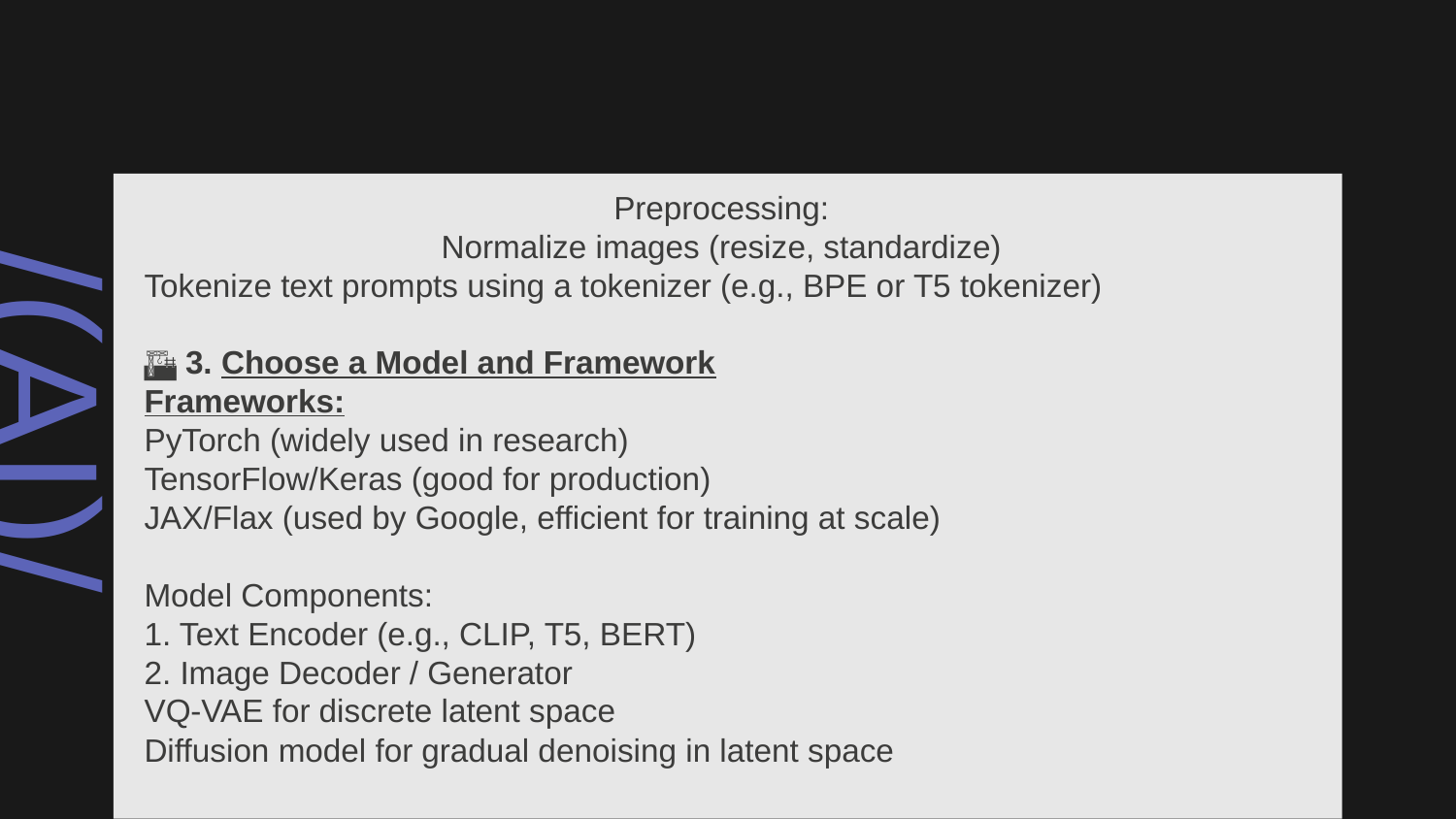

Preprocessing:
Normalize images (resize, standardize)
Tokenize text prompts using a tokenizer (e.g., BPE or T5 tokenizer)

🏗️ 3. Choose a Model and Framework
Frameworks:
PyTorch (widely used in research)
TensorFlow/Keras (good for production)
JAX/Flax (used by Google, efficient for training at scale)

Model Components:
1. Text Encoder (e.g., CLIP, T5, BERT)
2. Image Decoder / Generator
VQ-VAE for discrete latent space
Diffusion model for gradual denoising in latent space